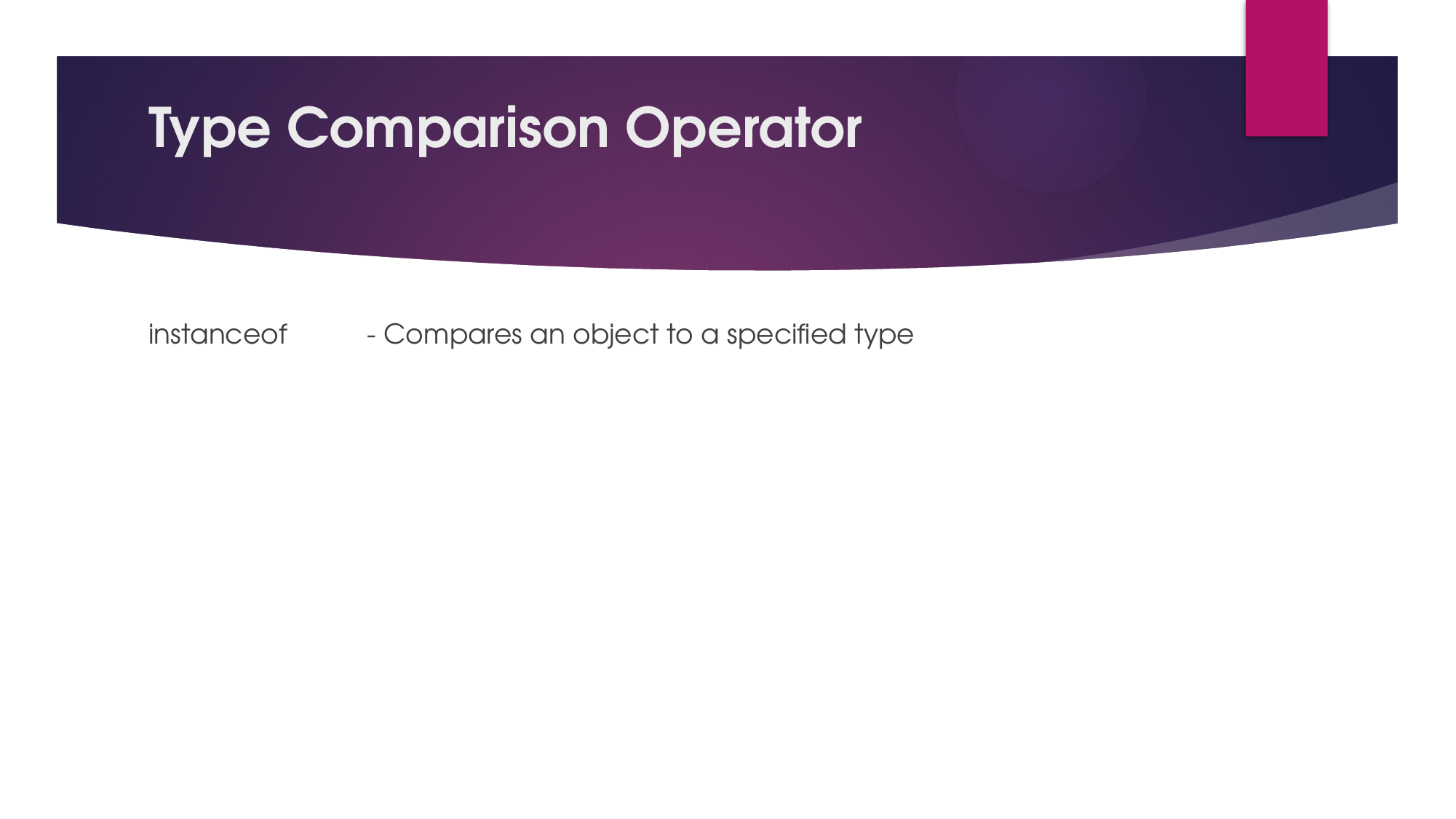

# Type Comparison Operator
instanceof 	- Compares an object to a specified type